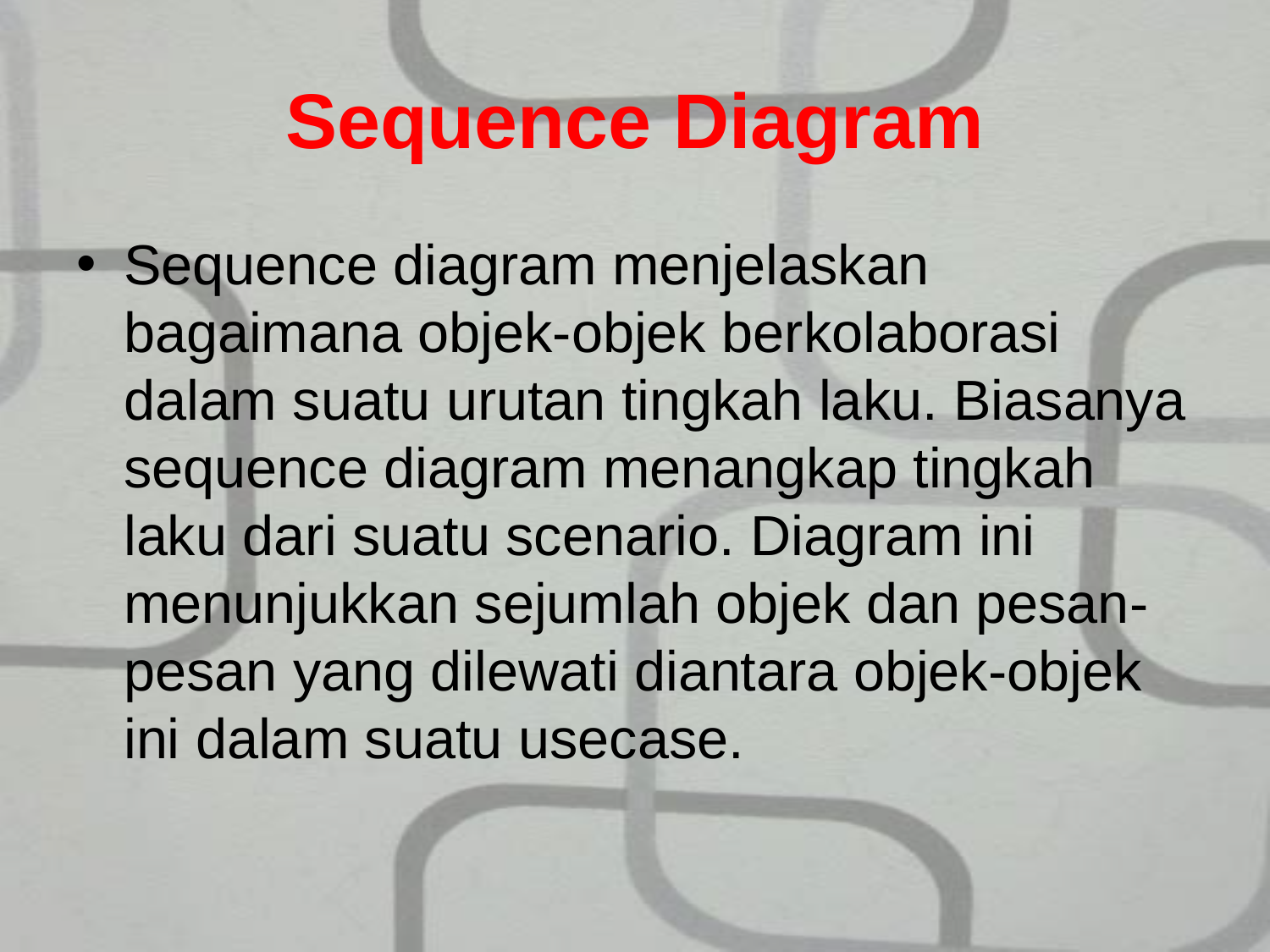

# Sequence Diagram
Sequence diagram menjelaskan bagaimana objek-objek berkolaborasi dalam suatu urutan tingkah laku. Biasanya sequence diagram menangkap tingkah laku dari suatu scenario. Diagram ini menunjukkan sejumlah objek dan pesan-pesan yang dilewati diantara objek-objek ini dalam suatu usecase.